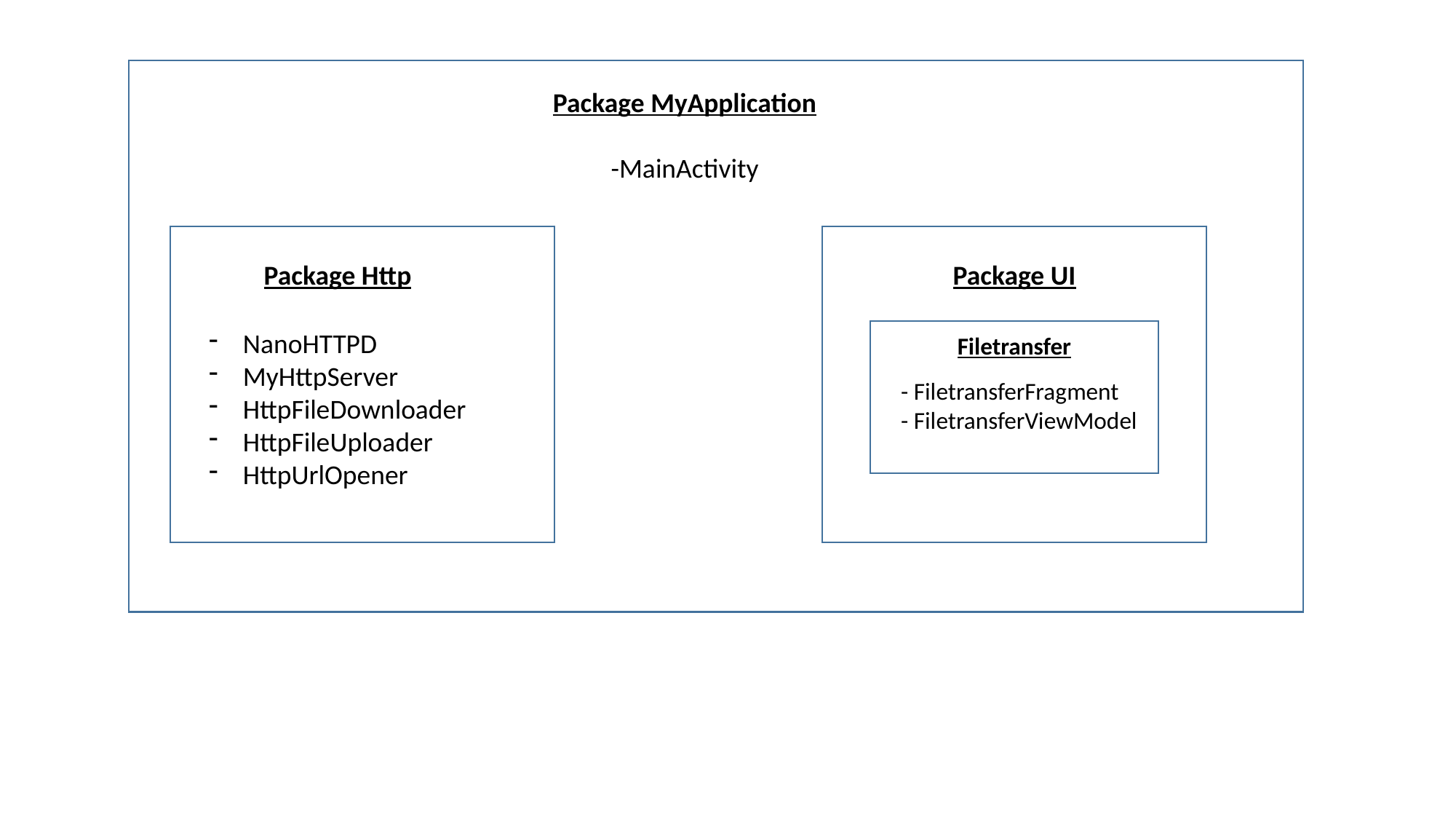

Package MyApplication

-MainActivity

Package Http
Package UI
NanoHTTPD
MyHttpServer
HttpFileDownloader
HttpFileUploader
HttpUrlOpener

Filetransfer
- FiletransferFragment
- FiletransferViewModel